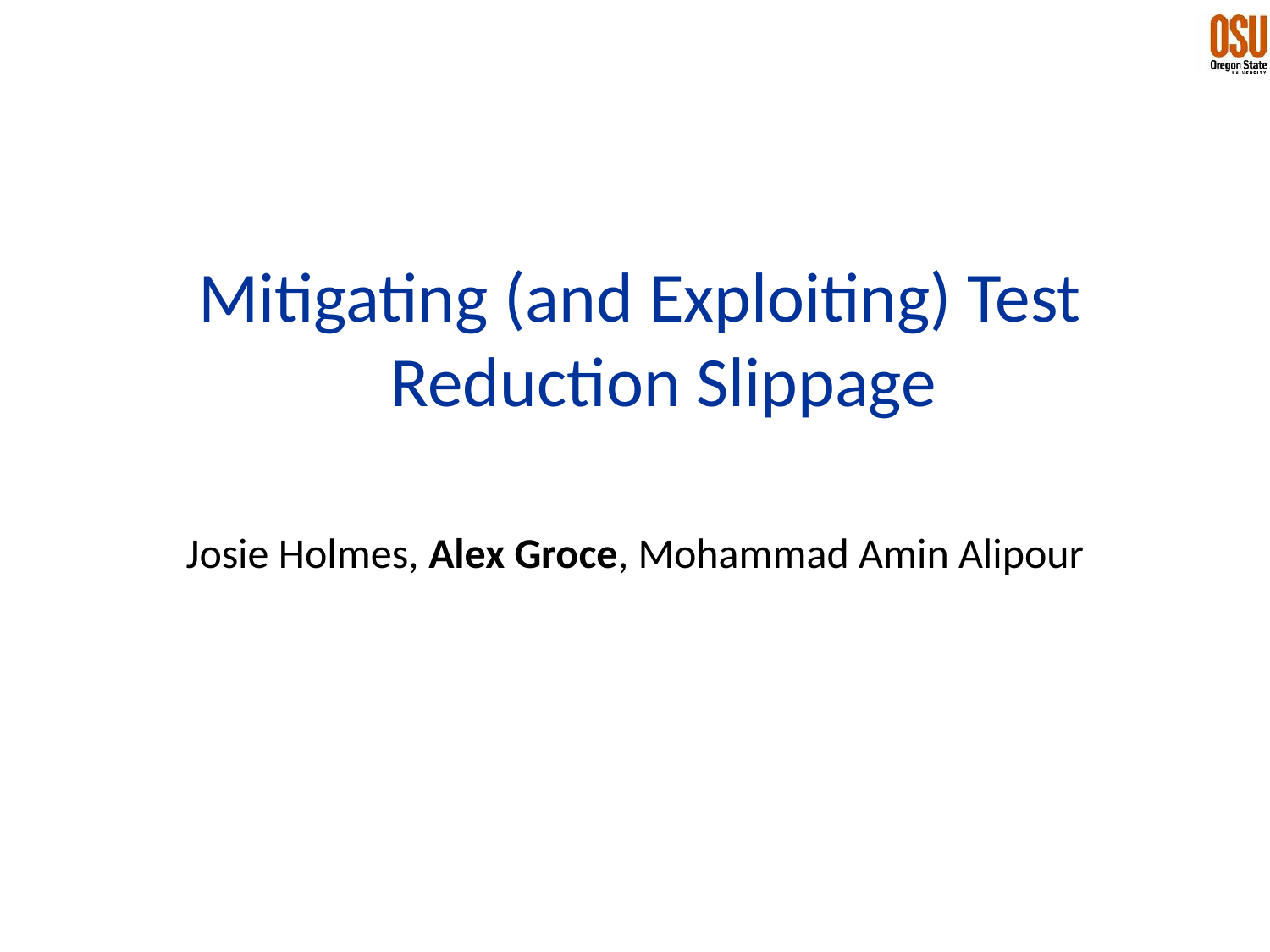

Mitigating (and Exploiting) Test Reduction Slippage
Josie Holmes, Alex Groce, Mohammad Amin Alipour